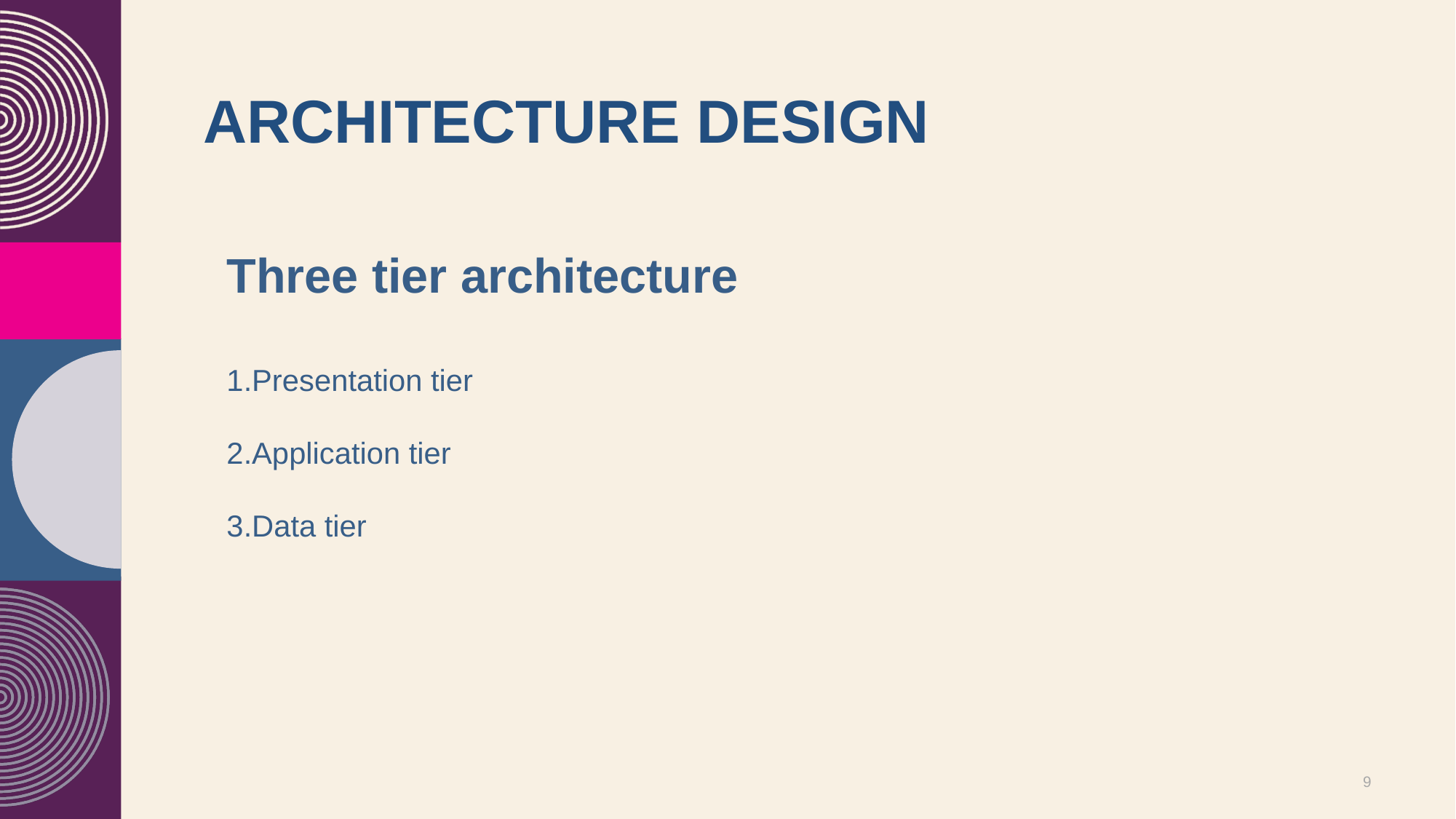

ARCHITECTURE DESIGN
Three tier architecture

1.Presentation tier

2.Application tier

3.Data tier
9